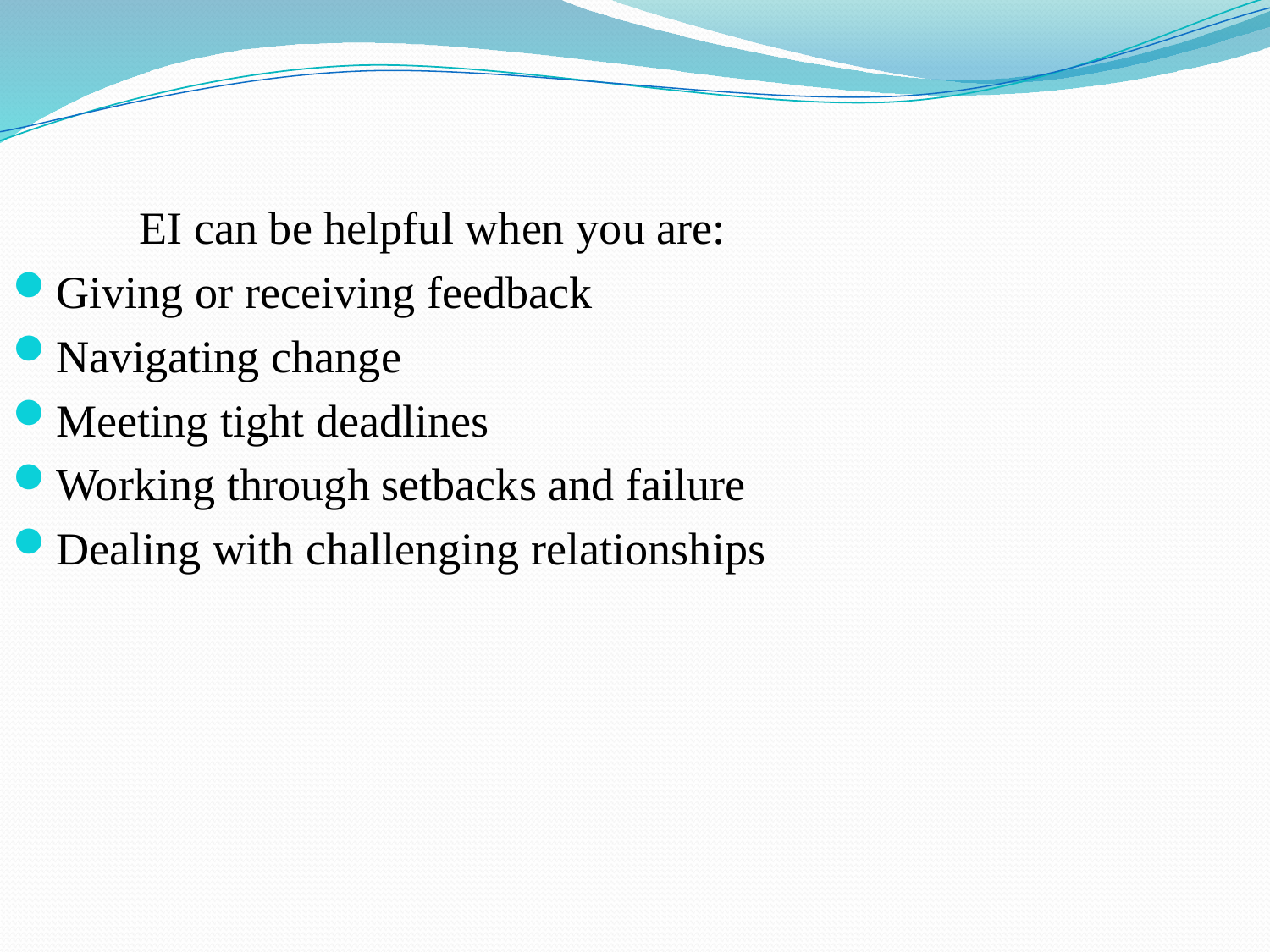

EI can be helpful when you are:
Giving or receiving feedback
Navigating change
Meeting tight deadlines
Working through setbacks and failure
Dealing with challenging relationships